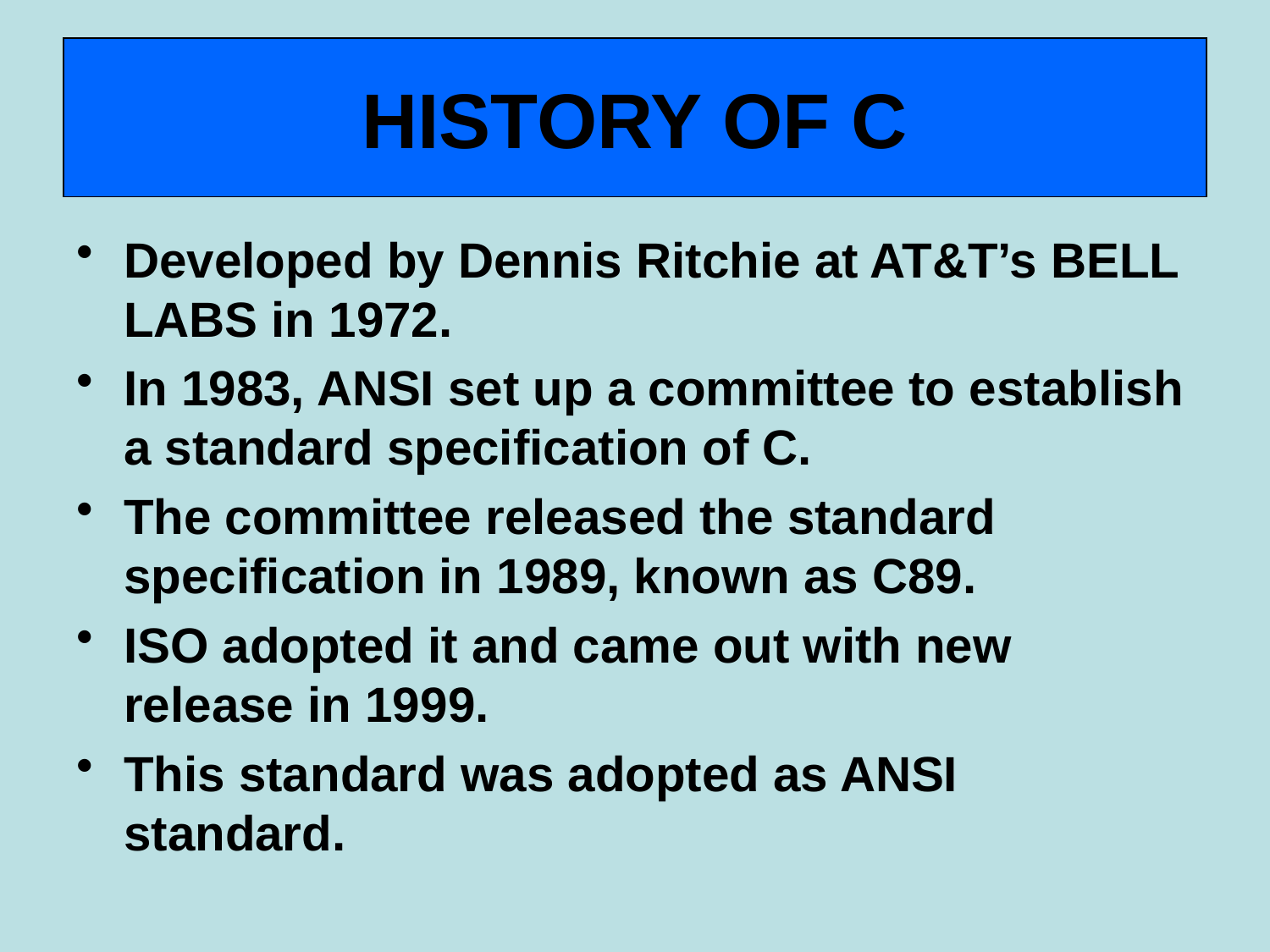

# HISTORY OF C
Developed by Dennis Ritchie at AT&T’s BELL LABS in 1972.
In 1983, ANSI set up a committee to establish a standard specification of C.
The committee released the standard specification in 1989, known as C89.
ISO adopted it and came out with new release in 1999.
This standard was adopted as ANSI standard.